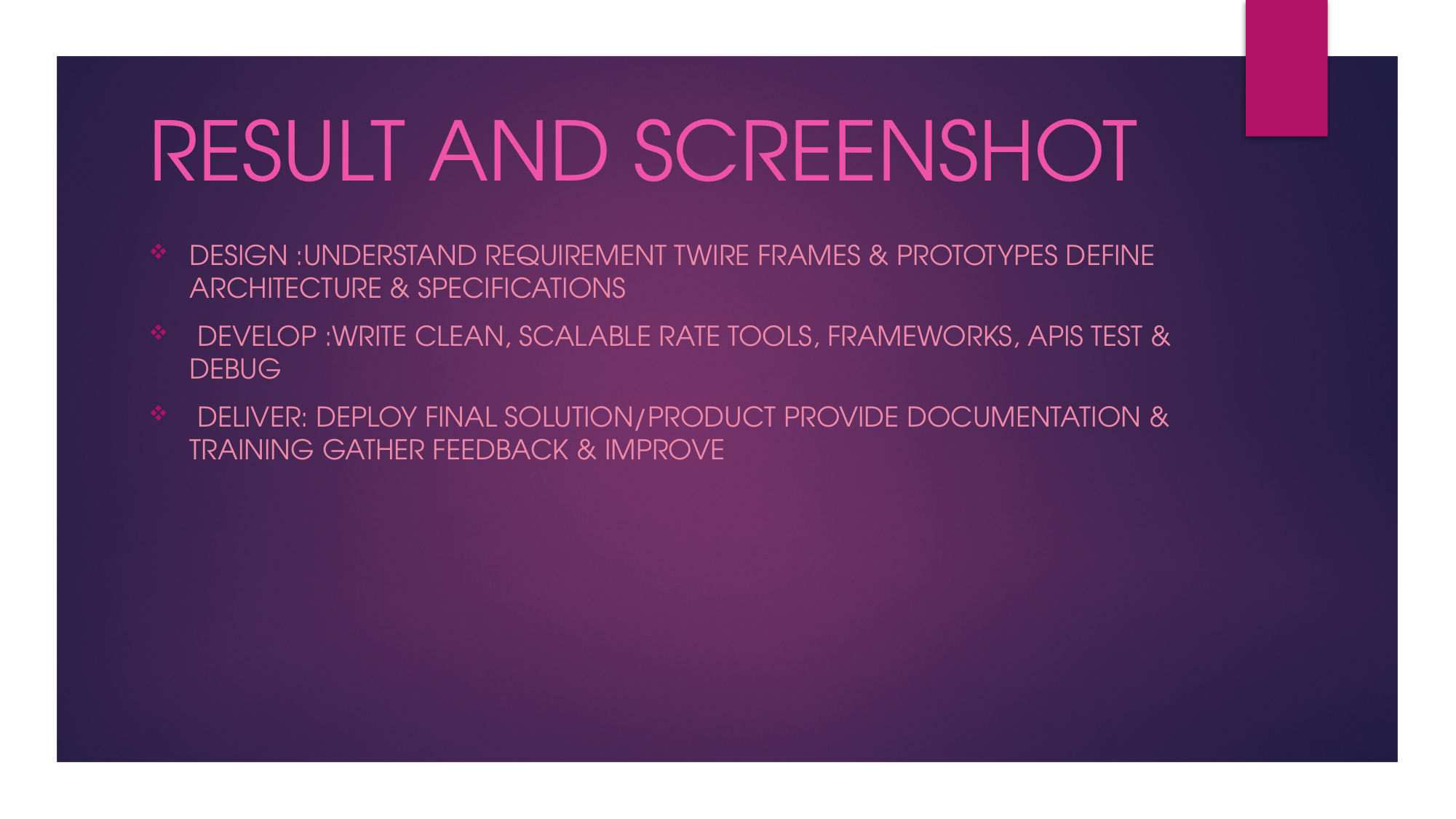

# RESULT AND SCREENSHOT
Design :Understand requirement twire frames & prototypes Define architecture & specifications
 Develop :Write clean, scalable rate tools, frameworks, APIs Test & debug
 Deliver: Deploy final solution/product Provide documentation & training Gather feedback & improve